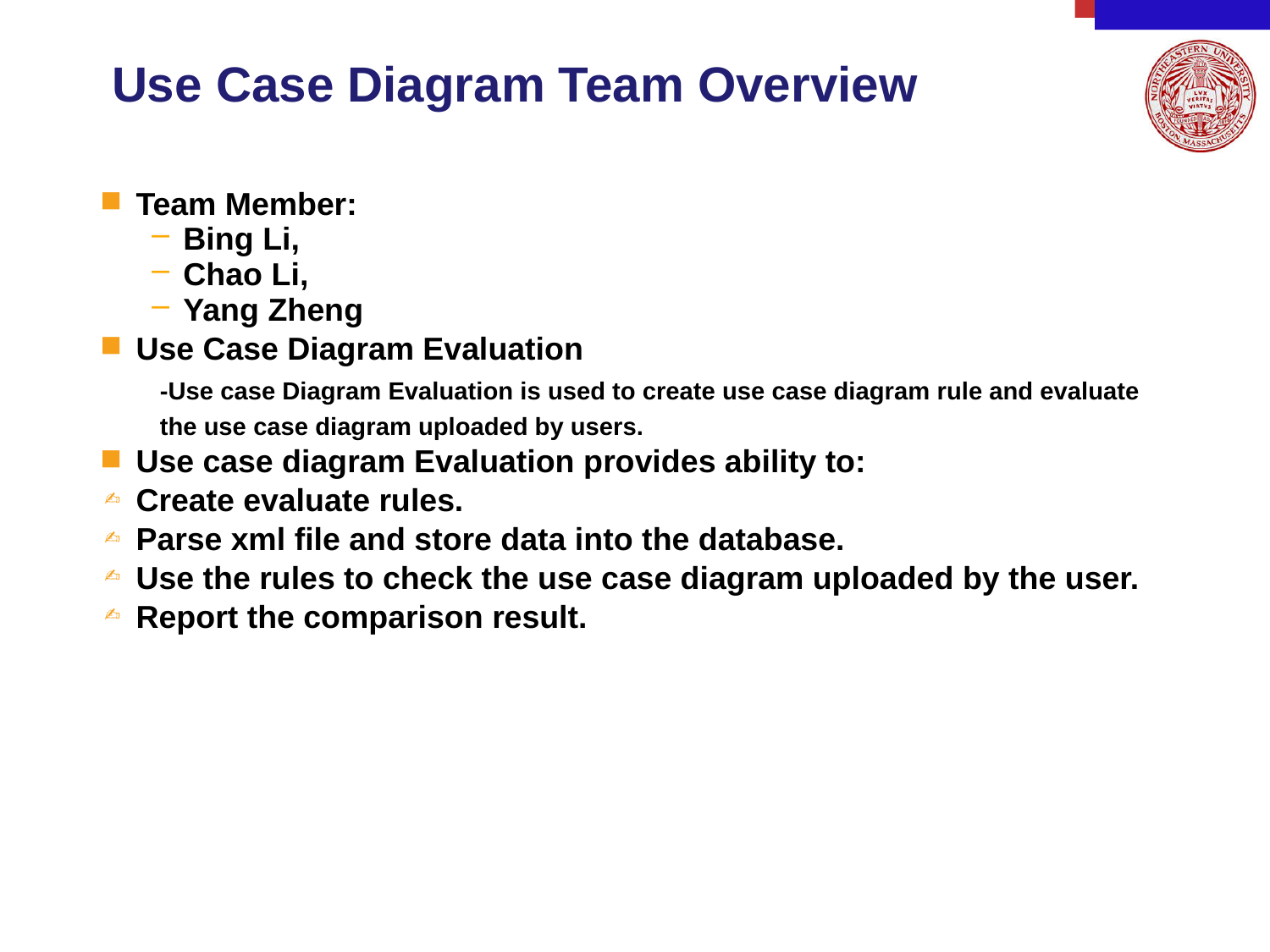

# Use Case Diagram Team Overview
Team Member:
Bing Li,
Chao Li,
Yang Zheng
Use Case Diagram Evaluation
-Use case Diagram Evaluation is used to create use case diagram rule and evaluate the use case diagram uploaded by users.
Use case diagram Evaluation provides ability to:
Create evaluate rules.
Parse xml file and store data into the database.
Use the rules to check the use case diagram uploaded by the user.
Report the comparison result.